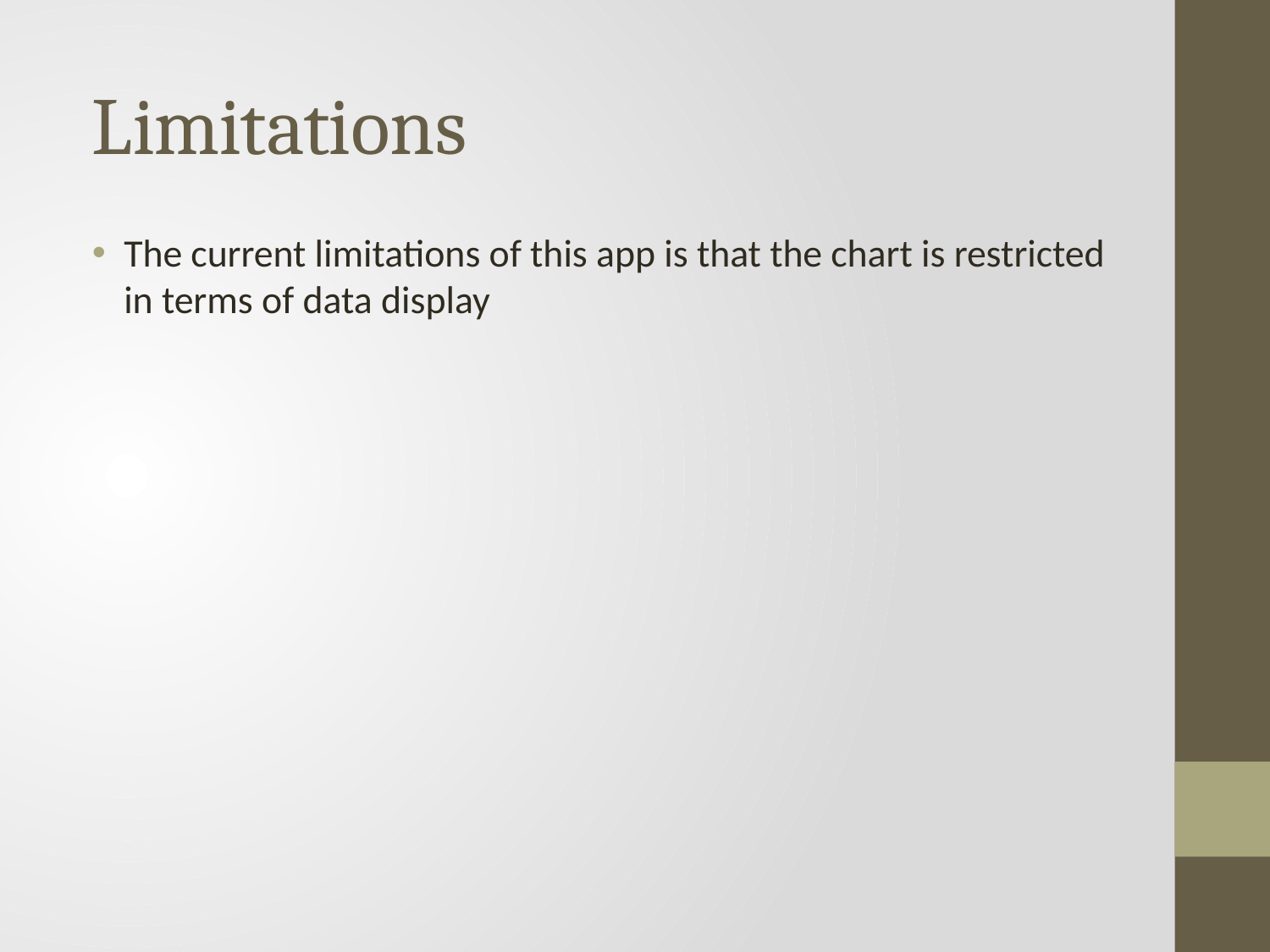

# Limitations
The current limitations of this app is that the chart is restricted in terms of data display